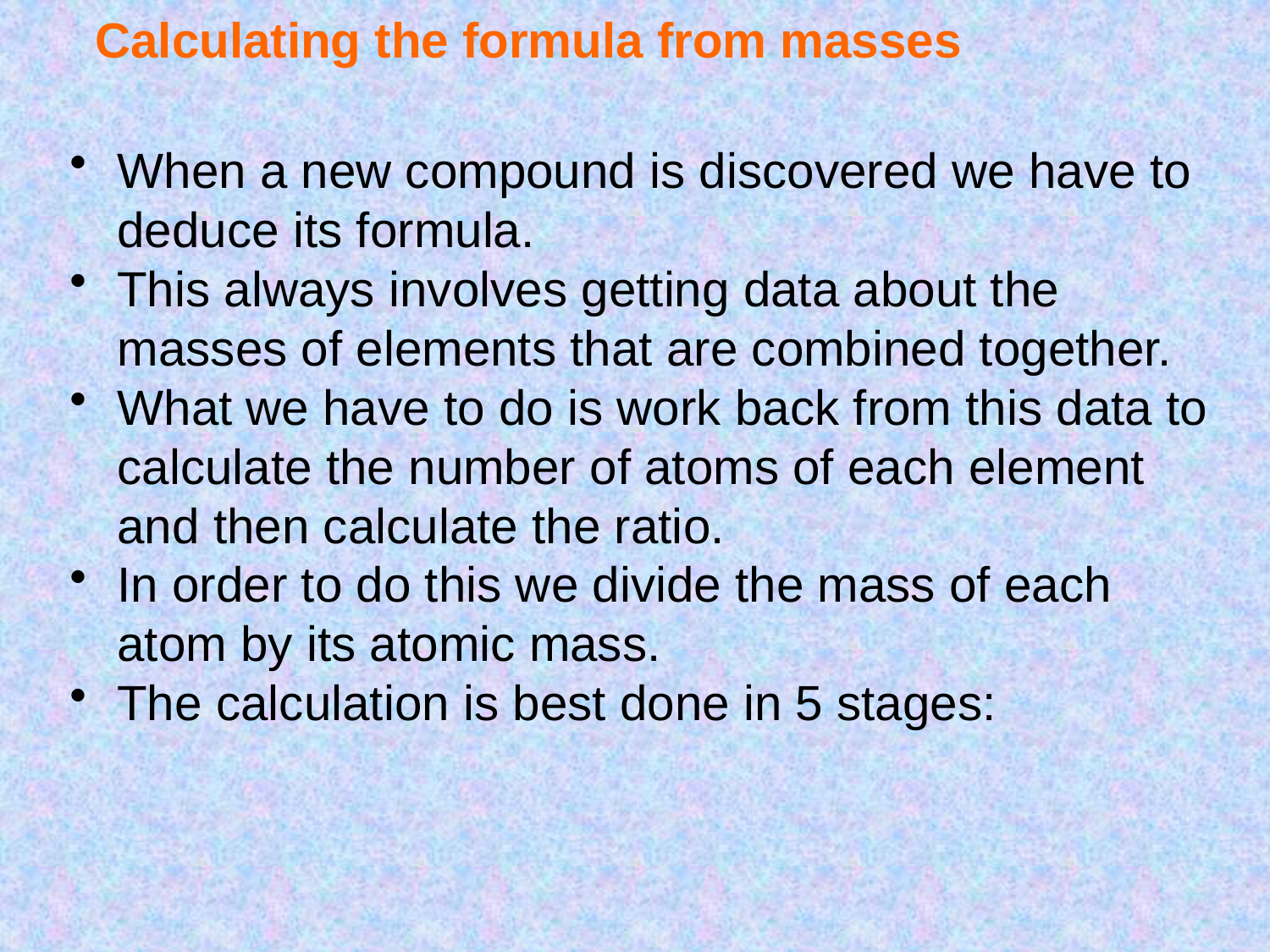

# Calculating the formula from masses
When a new compound is discovered we have to deduce its formula.
This always involves getting data about the masses of elements that are combined together.
What we have to do is work back from this data to calculate the number of atoms of each element and then calculate the ratio.
In order to do this we divide the mass of each atom by its atomic mass.
The calculation is best done in 5 stages: